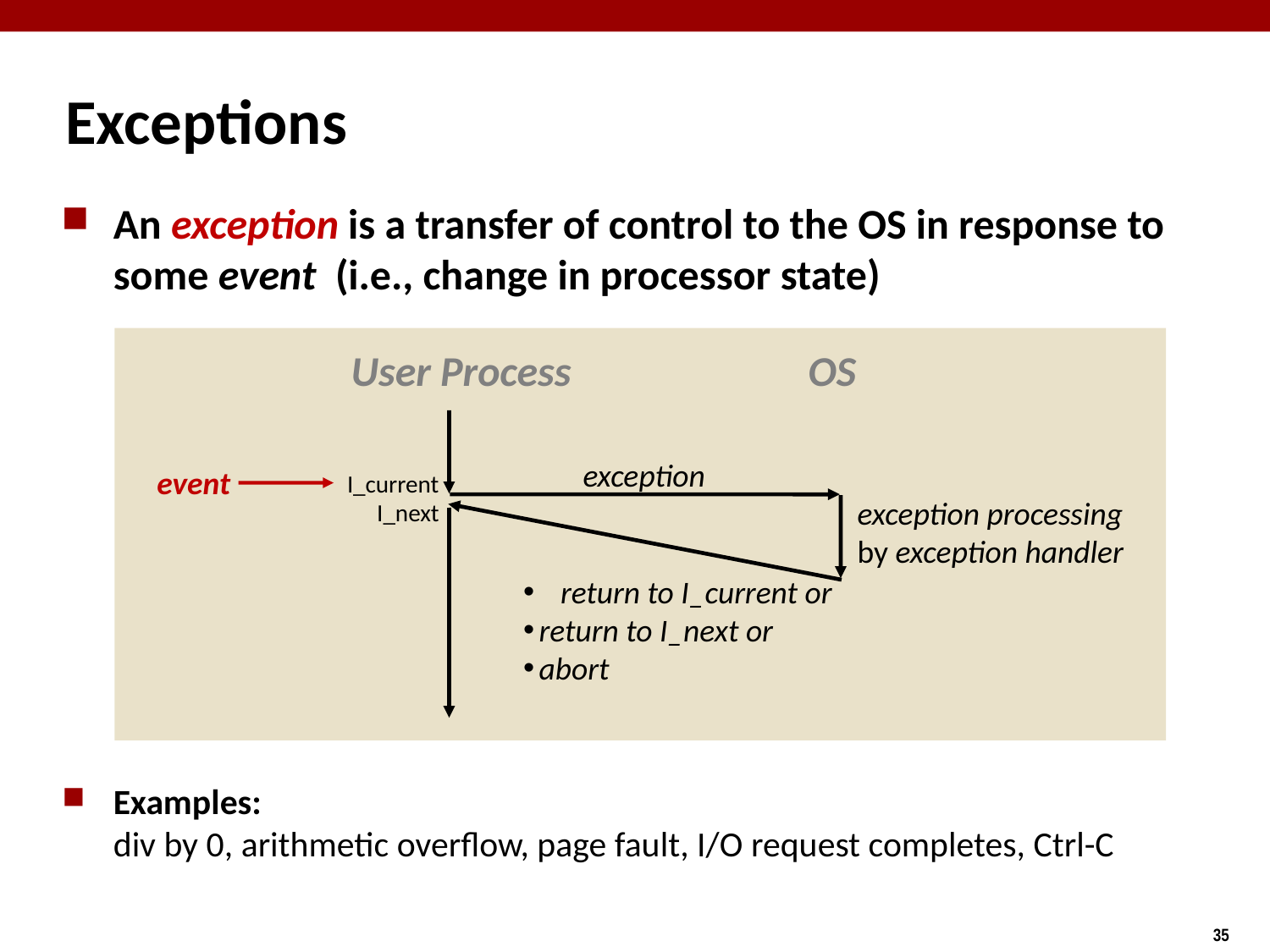

# Exceptions
An exception is a transfer of control to the OS in response to some event  (i.e., change in processor state)

Examples:
div by 0, arithmetic overflow, page fault, I/O request completes, Ctrl-C

User Process
OS

exception
event
I_current

exception processing
by exception handler

I_next

 return to I_current or
return to I_next or
abort